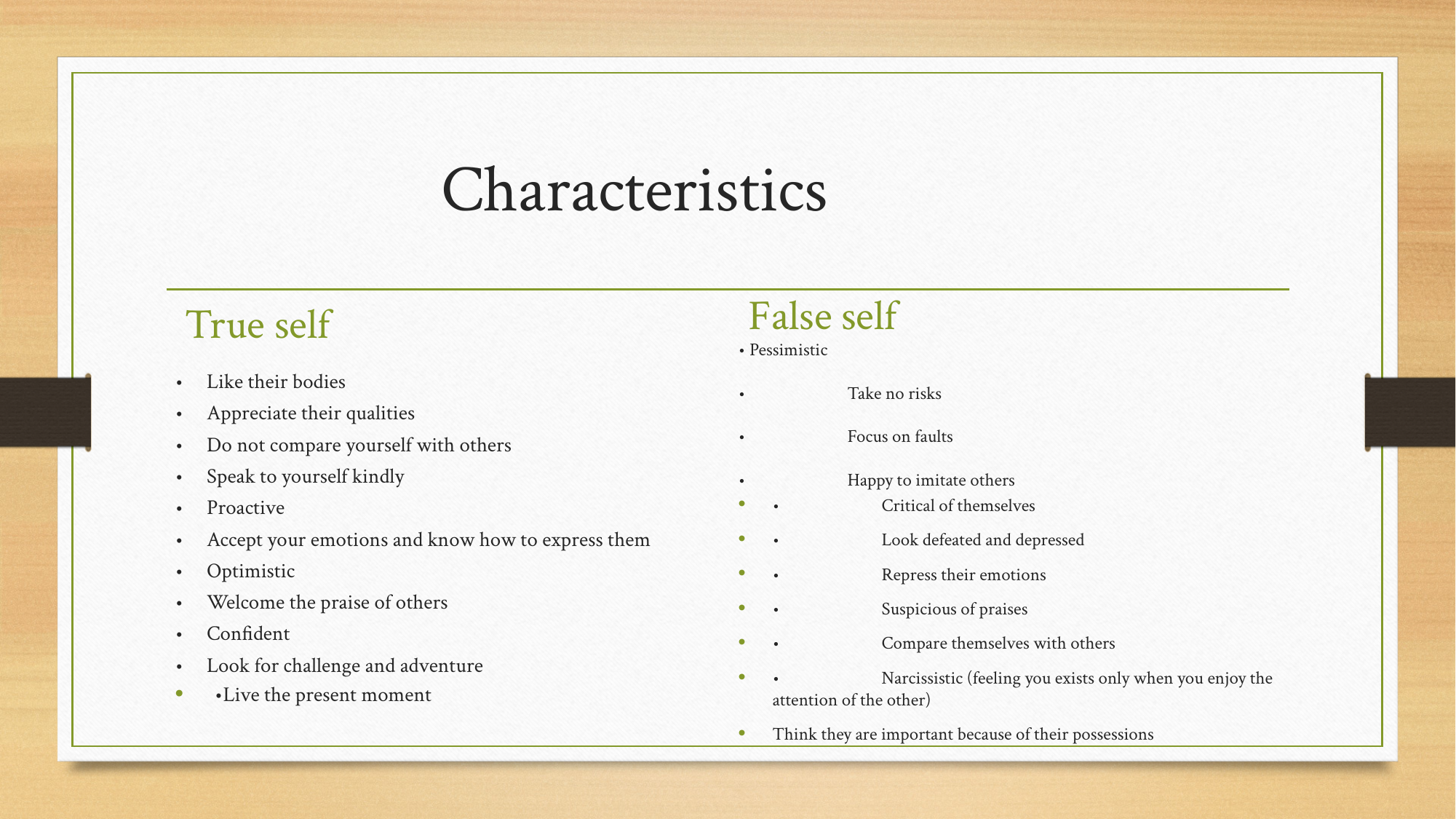

# Characteristics
True self

False self
• Pessimistic
•	Take no risks
•	Focus on faults
•	Happy to imitate others
•	Critical of themselves
•	Look defeated and depressed
•	Repress their emotions
•	Suspicious of praises
•	Compare themselves with others
•	Narcissistic (feeling you exists only when you enjoy the attention of the other)
Think they are important because of their possessions

•	Like their bodies
•	Appreciate their qualities
•	Do not compare yourself with others
•	Speak to yourself kindly
•	Proactive
•	Accept your emotions and know how to express them
•	Optimistic
•	Welcome the praise of others
•	Confident
•	Look for challenge and adventure
•Live the present moment